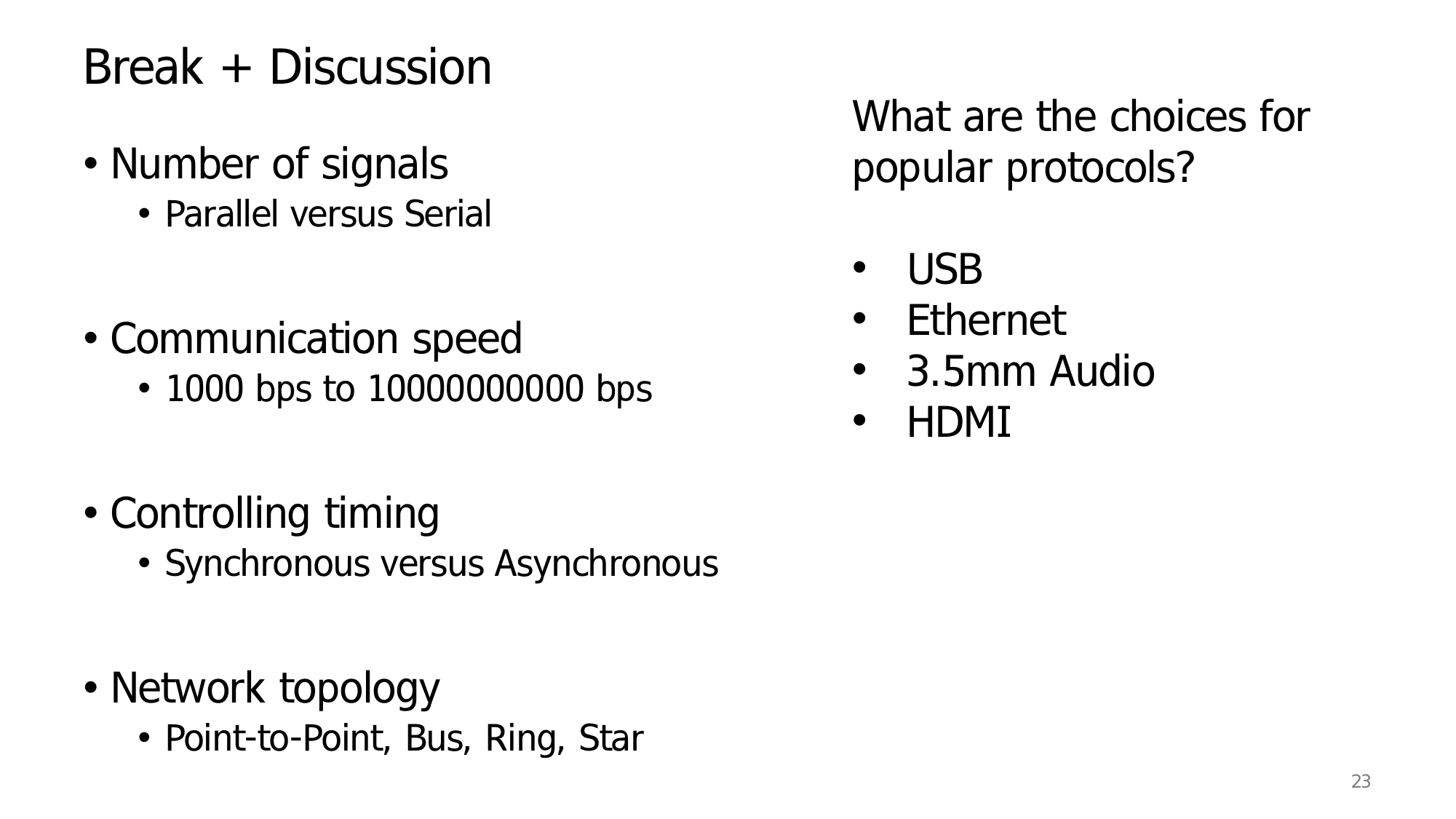

# Break + Discussion
What are the choices for popular protocols?
USB
Ethernet
3.5mm Audio
HDMI

Number of signals
Parallel versus Serial

Communication speed
1000 bps to 10000000000 bps

Controlling timing
Synchronous versus Asynchronous

Network topology
Point-to-Point, Bus, Ring, Star
23